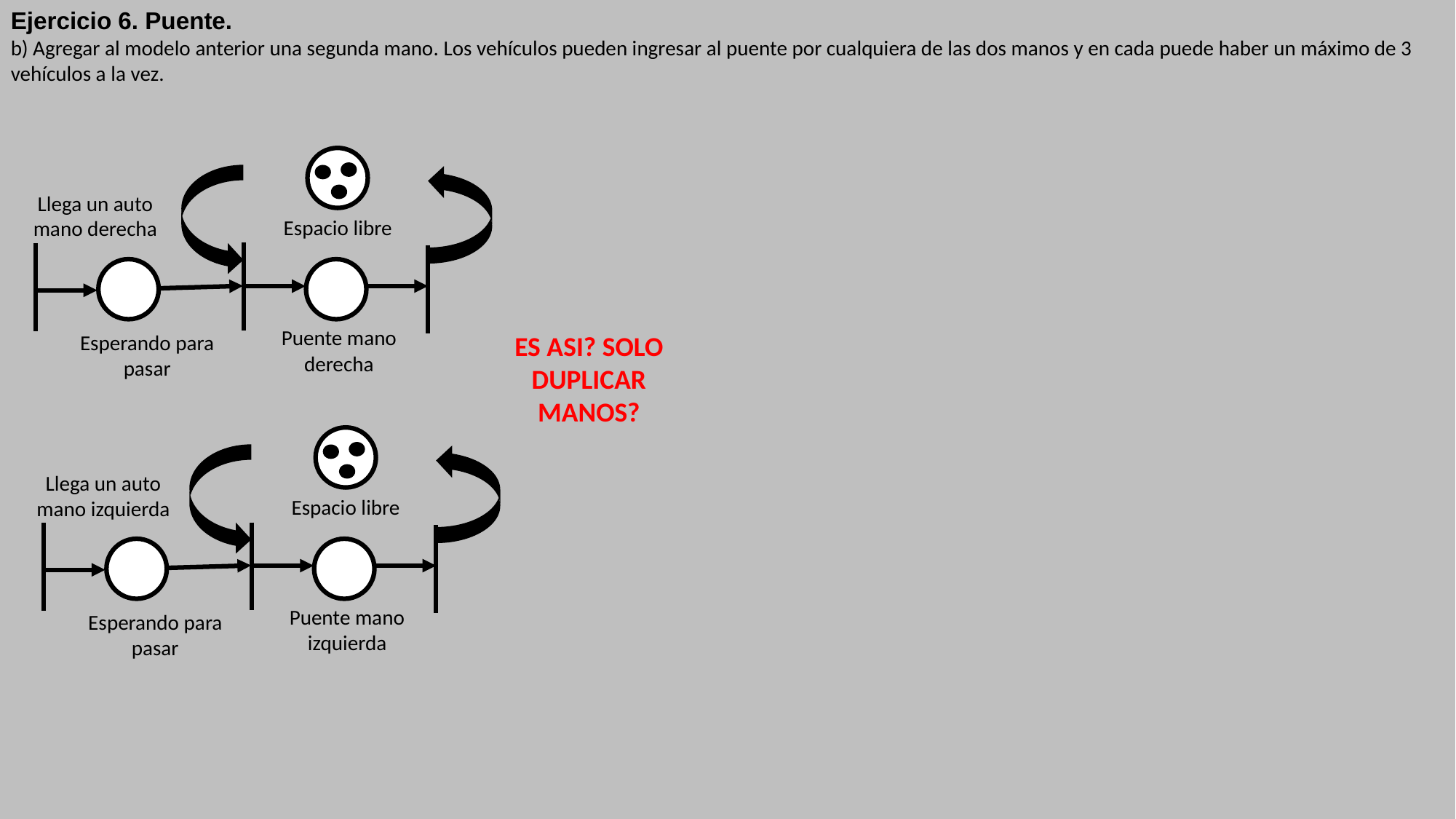

Ejercicio 6. Puente.
b) Agregar al modelo anterior una segunda mano. Los vehículos pueden ingresar al puente por cualquiera de las dos manos y en cada puede haber un máximo de 3 vehículos a la vez.

Llega un auto mano derecha

Espacio libre

Puente mano derecha
Esperando para pasar
ES ASI? SOLO DUPLICAR MANOS?

Llega un auto mano izquierda

Espacio libre

Puente mano izquierda
Esperando para pasar